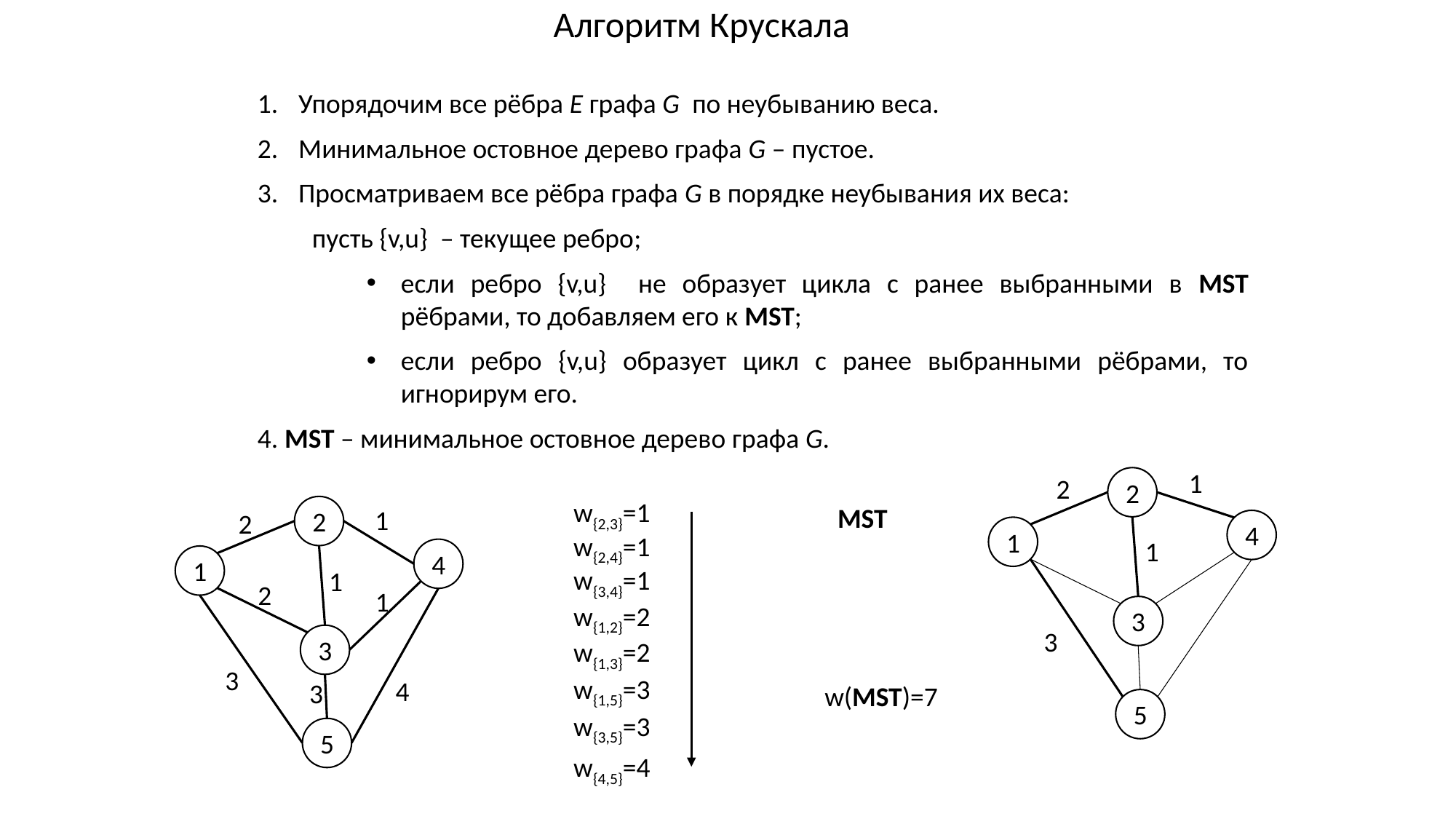

Алгоритм Крускала
Упорядочим все рёбра E графа G  по неубыванию веса.
Минимальное остовное дерево графа G – пустое.
Проcматриваем все рёбра графа G в порядке неубывания их веса:
пусть {v,u}  – текущее ребро;
если ребро {v,u}  не образует цикла с ранее выбранными в MST рёбрами, то добавляем его к MST;
если ребро {v,u} образует цикл с ранее выбранными рёбрами, то игнорирум его.
4. MST – минимальное остовное дерево графа G.
1
2
2
4
1
3
5
w{2,3}=1
MST
2
1
2
4
1
1
2
1
3
3
4
3
5
w{2,4}=1
1
w{3,4}=1
w{1,2}=2
3
w{1,3}=2
w{1,5}=3
w(MST)=7
w{3,5}=3
w{4,5}=4